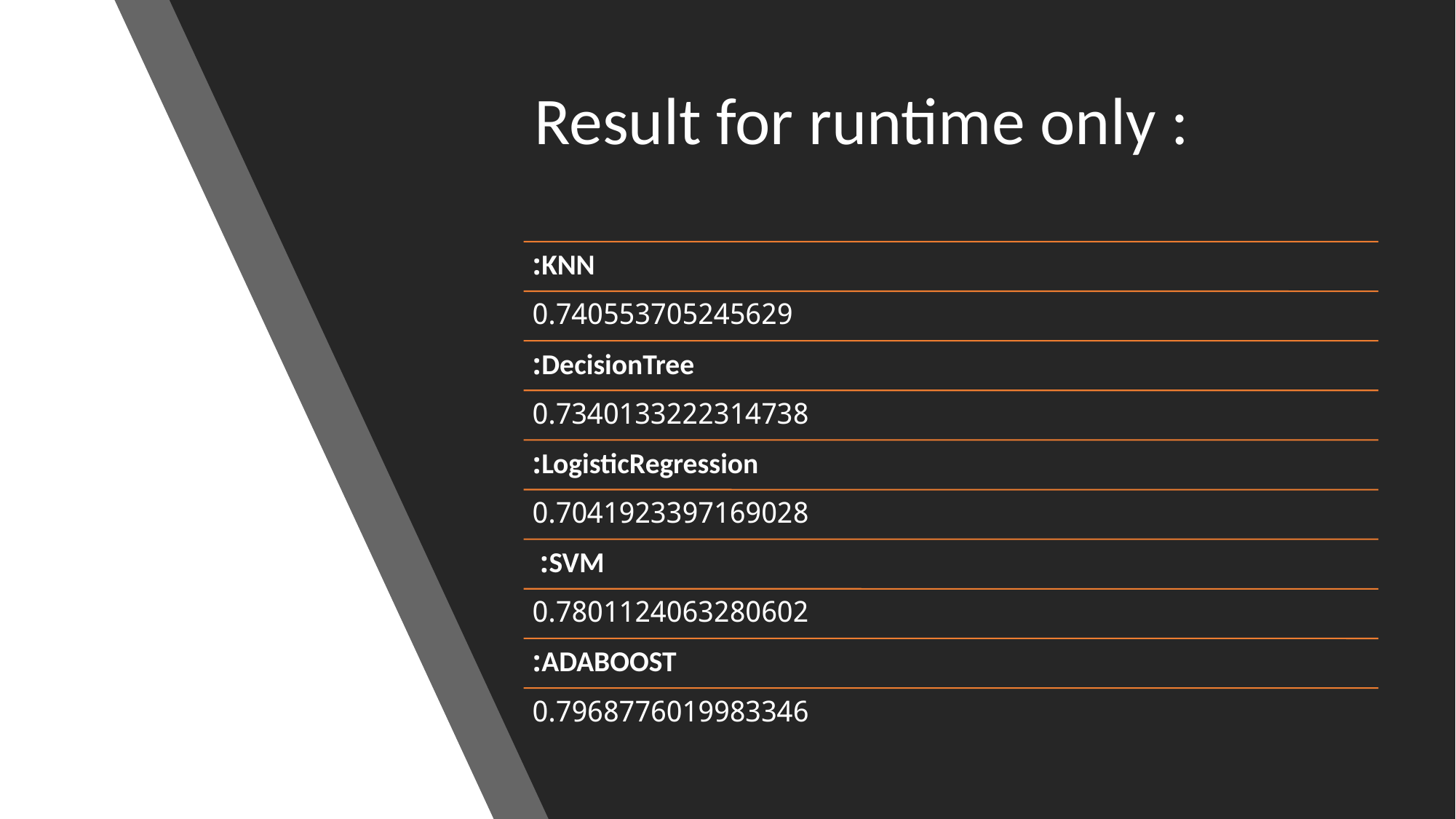

Result for runtime only :
KNN:
0.740553705245629
DecisionTree:
0.7340133222314738
LogisticRegression:
0.7041923397169028
SVM:
0.7801124063280602
ADABOOST:
0.7968776019983346